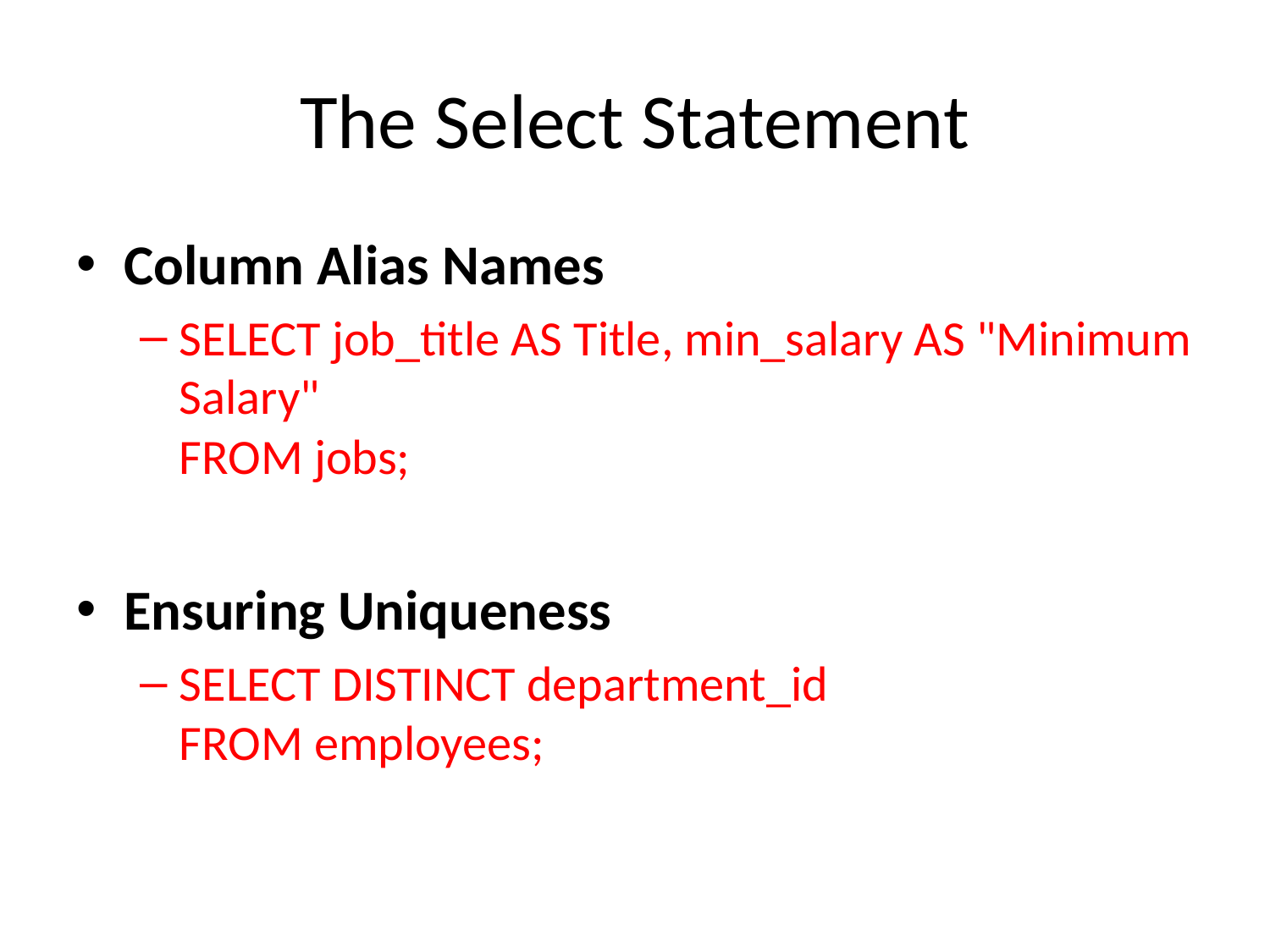

# The Select Statement
Column Alias Names
SELECT job_title AS Title, min_salary AS "Minimum Salary"
FROM jobs;

Ensuring Uniqueness
SELECT DISTINCT department_id
FROM employees;